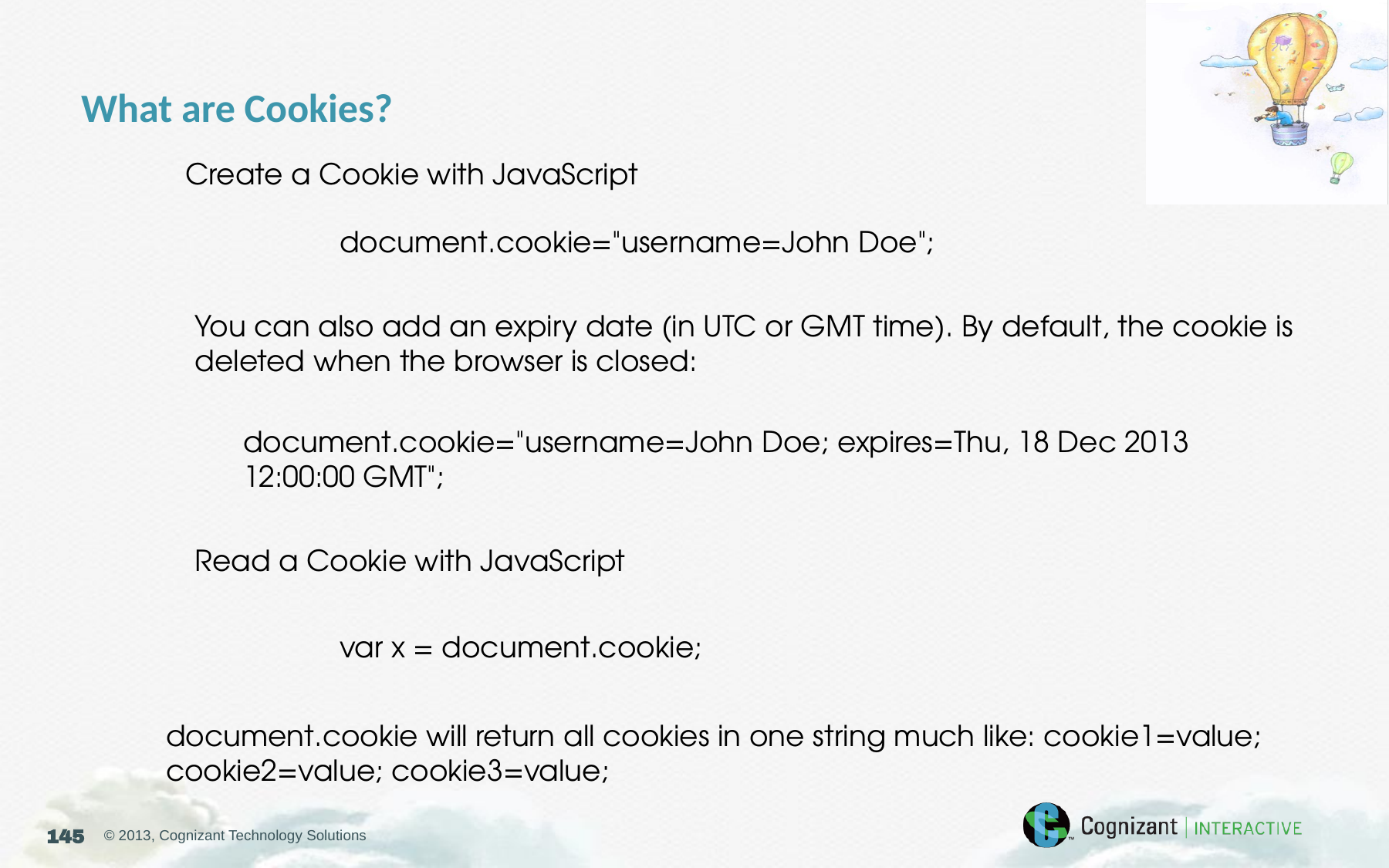

What are Cookies?
Create a Cookie with JavaScript
document.cookie="username=John Doe";
You can also add an expiry date (in UTC or GMT time). By default, the cookie is deleted when the browser is closed:
document.cookie="username=John Doe; expires=Thu, 18 Dec 2013 12:00:00 GMT";
Read a Cookie with JavaScript
var x = document.cookie;
document.cookie will return all cookies in one string much like: cookie1=value; cookie2=value; cookie3=value;